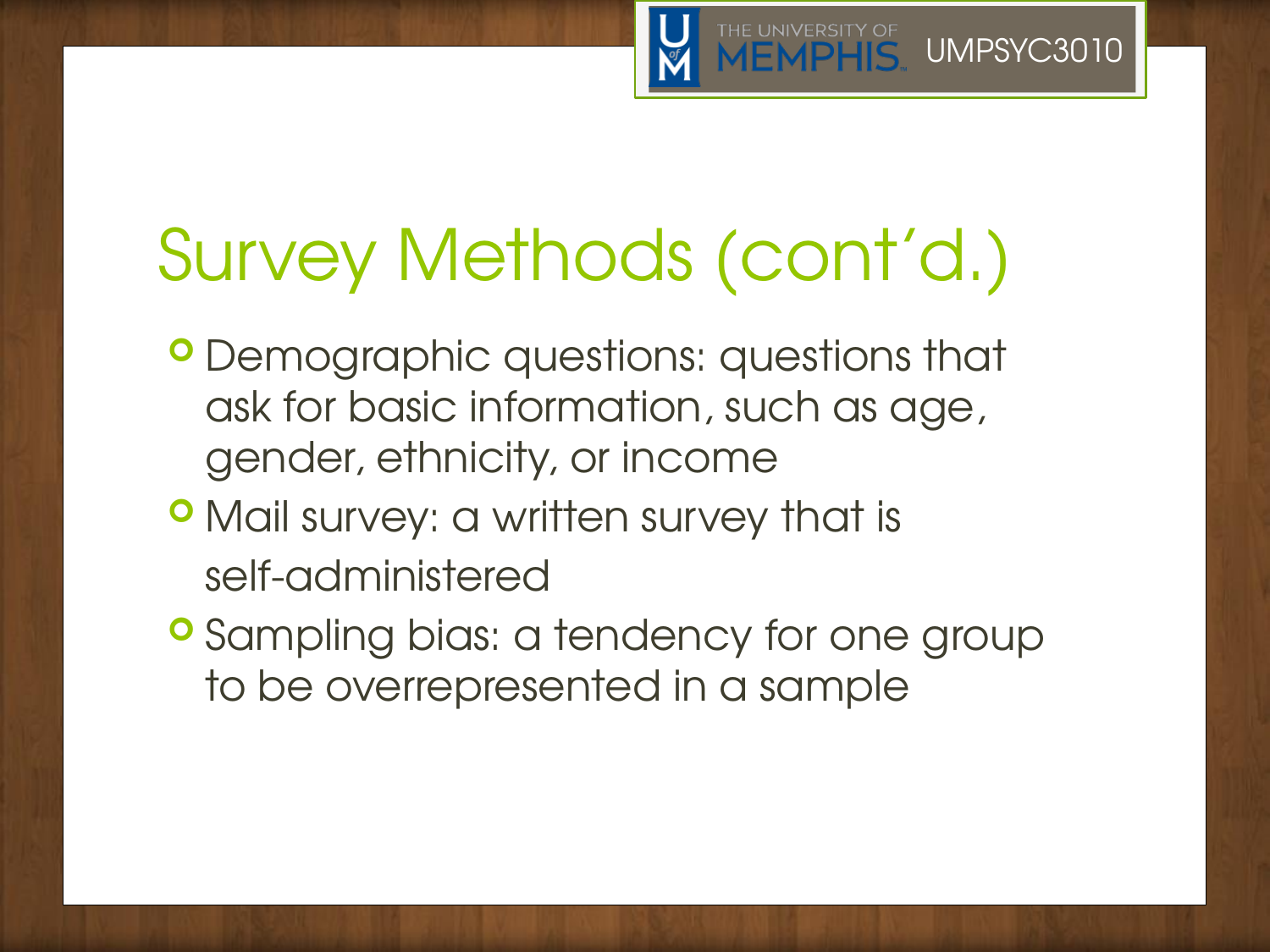

# Survey Methods (cont’d.)
Demographic questions: questions that ask for basic information, such as age, gender, ethnicity, or income
Mail survey: a written survey that is
	self-administered
Sampling bias: a tendency for one group to be overrepresented in a sample